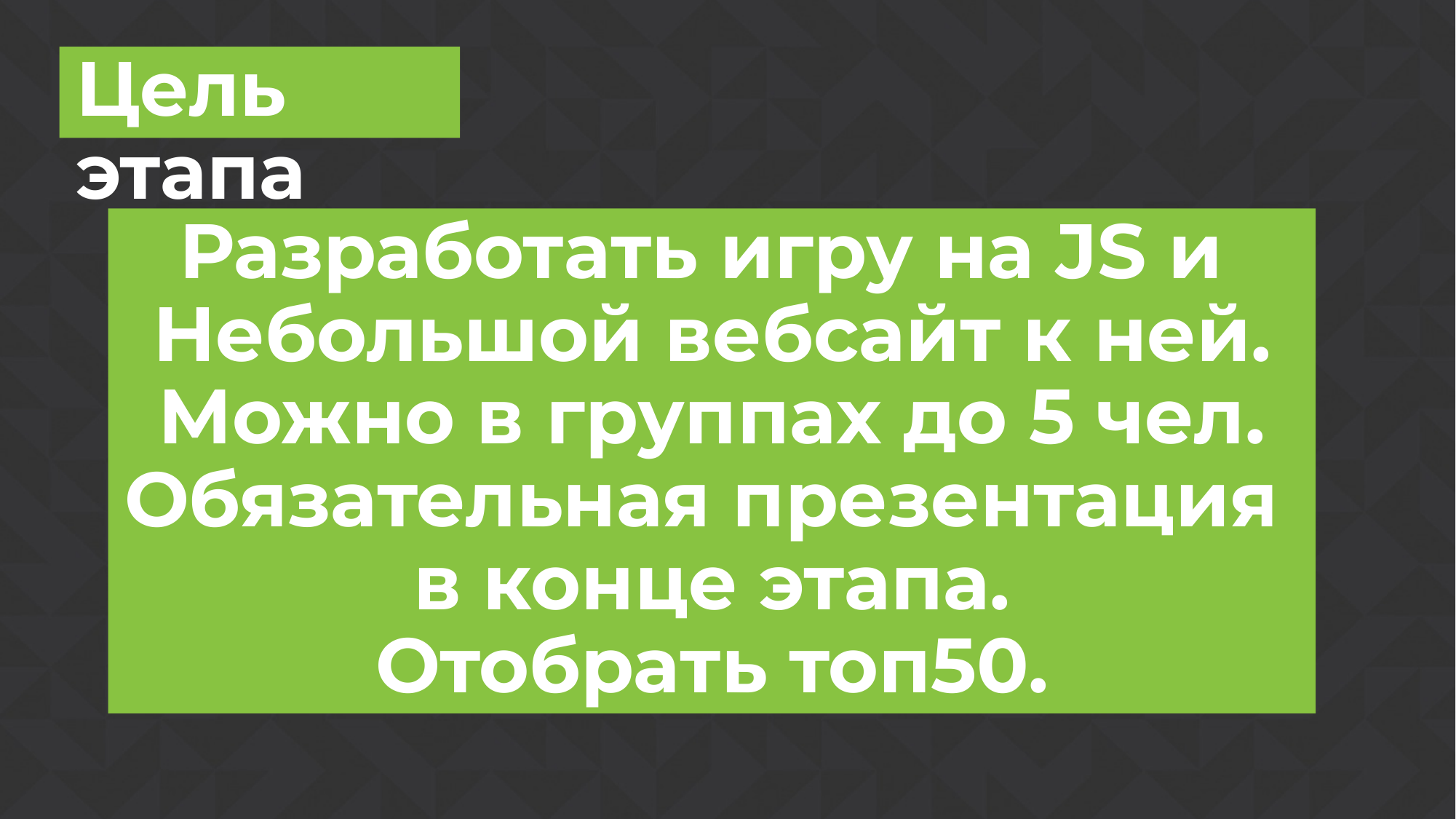

# Цель этапа
Разработать игру на JS и
Небольшой вебсайт к ней.
Можно в группах до 5 чел.
Обязательная презентация
в конце этапа.
Отобрать топ50.